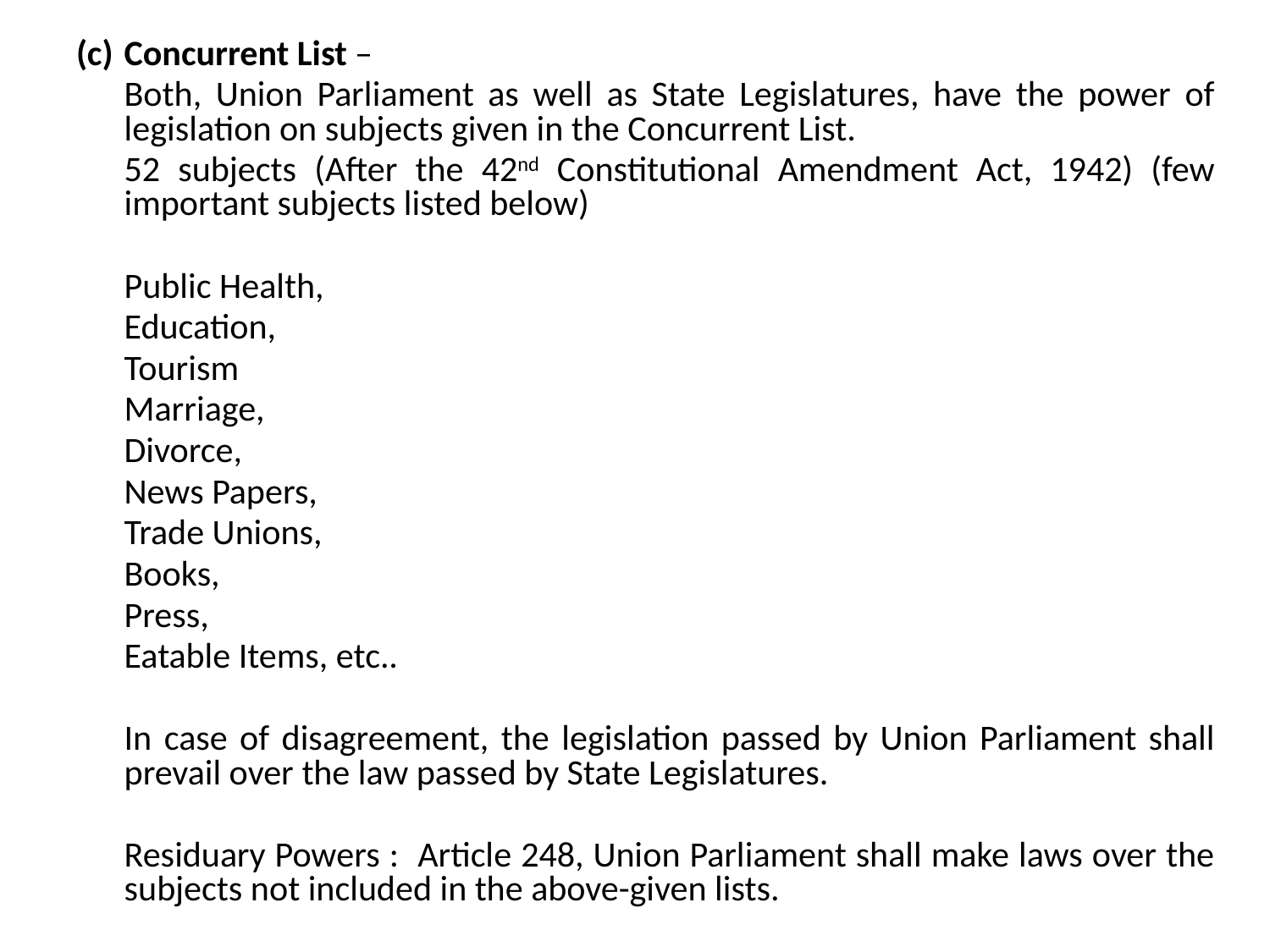

Concurrent List –
	Both, Union Parliament as well as State Legislatures, have the power of legislation on subjects given in the Concurrent List.
	52 subjects (After the 42nd Constitutional Amendment Act, 1942) (few important subjects listed below)

		Public Health,
		Education,
		Tourism
		Marriage,
		Divorce,
		News Papers,
		Trade Unions,
		Books,
		Press,
		Eatable Items, etc..

	In case of disagreement, the legislation passed by Union Parliament shall prevail over the law passed by State Legislatures.

	Residuary Powers :  Article 248, Union Parliament shall make laws over the subjects not included in the above-given lists.